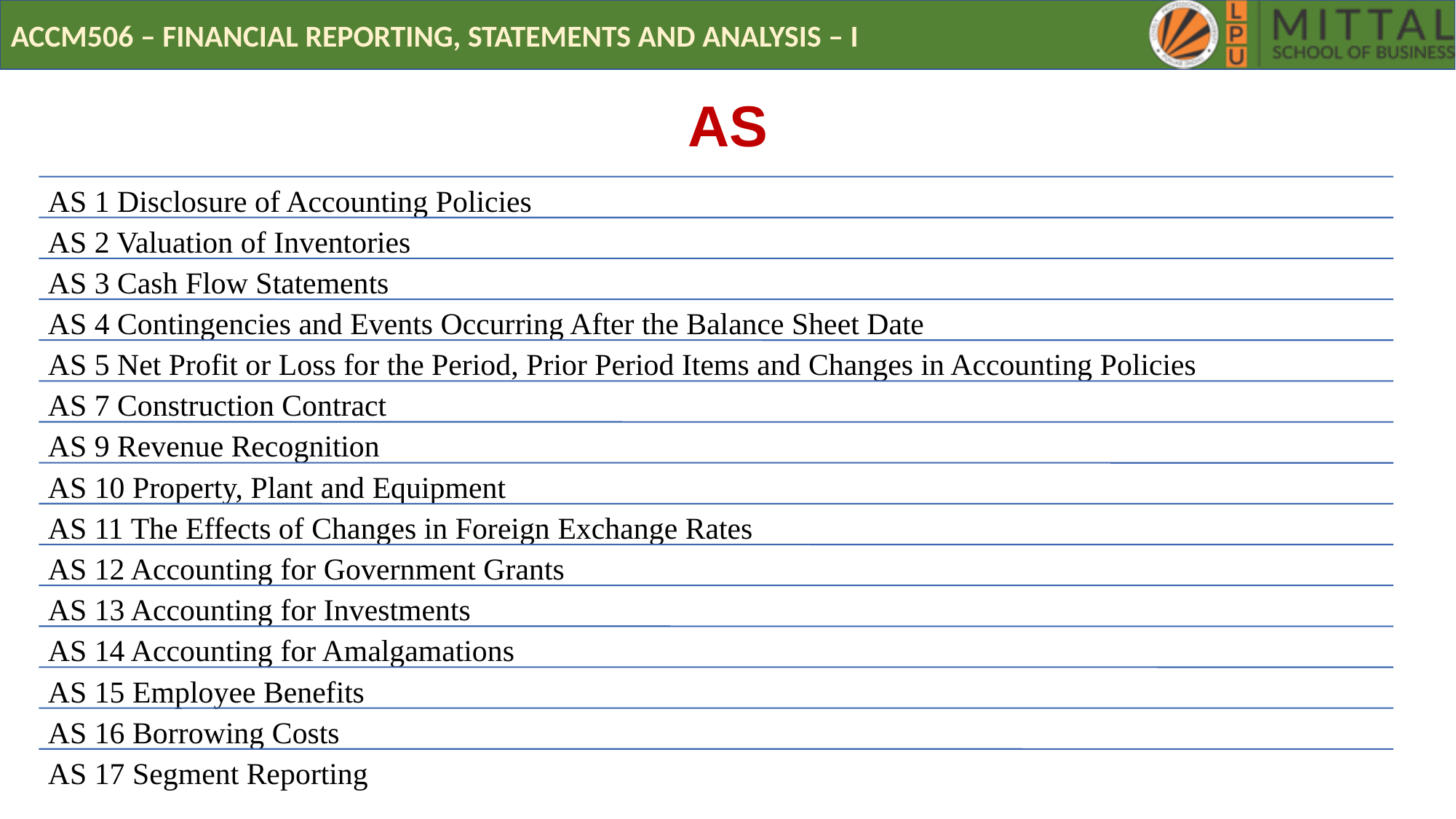

AS
AS 1 Disclosure of Accounting Policies
AS 2 Valuation of Inventories
AS 3 Cash Flow Statements
AS 4 Contingencies and Events Occurring After the Balance Sheet Date
AS 5 Net Profit or Loss for the Period, Prior Period Items and Changes in Accounting Policies
AS 7 Construction Contract
AS 9 Revenue Recognition
AS 10 Property, Plant and Equipment
AS 11 The Effects of Changes in Foreign Exchange Rates
AS 12 Accounting for Government Grants
AS 13 Accounting for Investments
AS 14 Accounting for Amalgamations
AS 15 Employee Benefits
AS 16 Borrowing Costs
AS 17 Segment Reporting